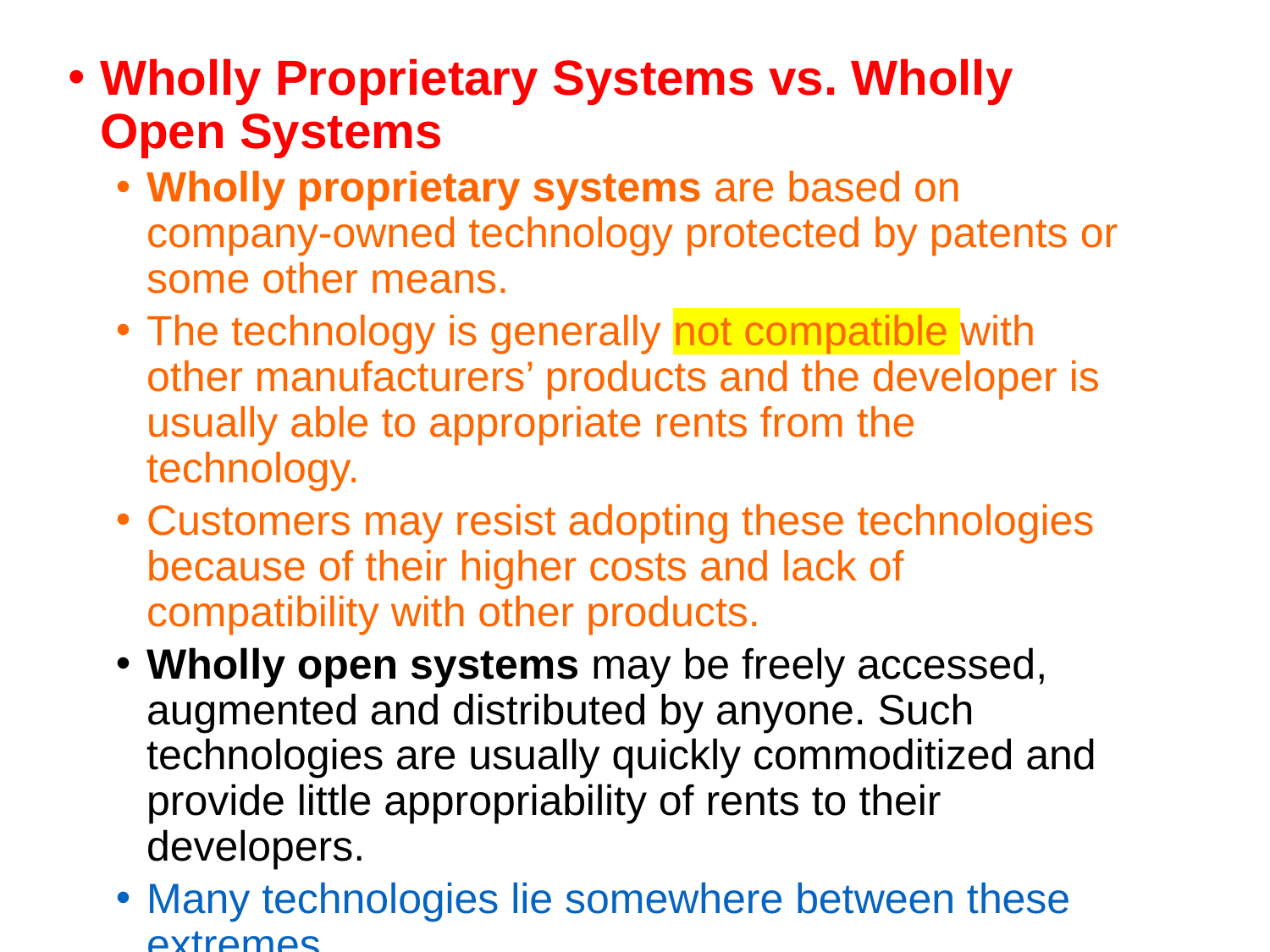

Wholly Proprietary Systems vs. Wholly Open Systems
Wholly proprietary systems are based on company-owned technology protected by patents or some other means.
The technology is generally not compatible with other manufacturers’ products and the developer is usually able to appropriate rents from the technology.
Customers may resist adopting these technologies because of their higher costs and lack of compatibility with other products.
Wholly open systems may be freely accessed, augmented and distributed by anyone. Such technologies are usually quickly commoditized and provide little appropriability of rents to their developers.
Many technologies lie somewhere between these extremes.